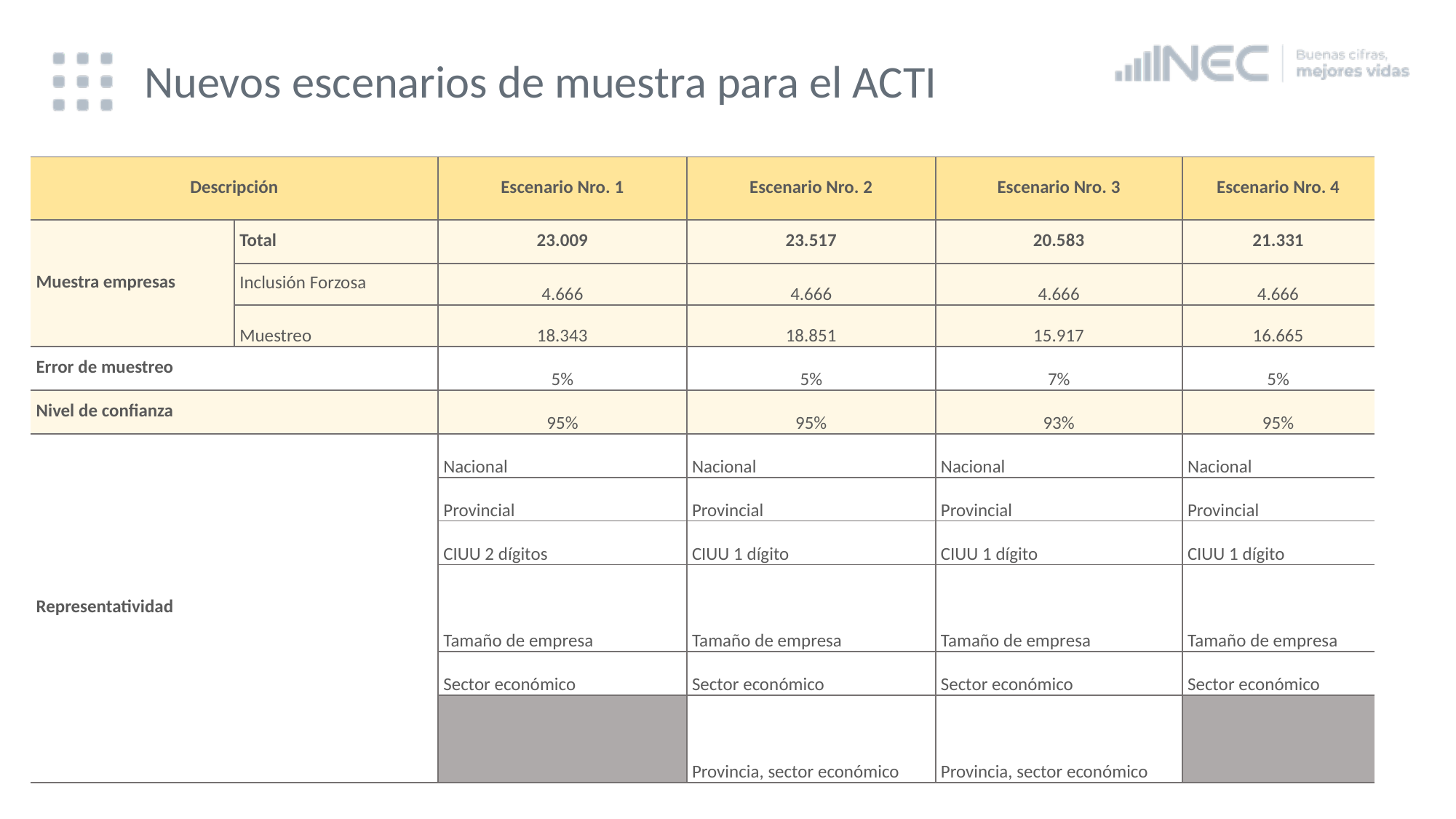

# Nuevos escenarios de muestra para el ACTI
| Descripción |  | Escenario Nro. 1 | Escenario Nro. 2 | Escenario Nro. 3 | Escenario Nro. 4 |
| --- | --- | --- | --- | --- | --- |
| Muestra empresas | Total | 23.009 | 23.517 | 20.583 | 21.331 |
|  | Inclusión Forzosa | 4.666 | 4.666 | 4.666 | 4.666 |
|  | Muestreo | 18.343 | 18.851 | 15.917 | 16.665 |
| Error de muestreo |  | 5% | 5% | 7% | 5% |
| Nivel de confianza |  | 95% | 95% | 93% | 95% |
| Representatividad |  | Nacional | Nacional | Nacional | Nacional |
|  |  | Provincial | Provincial | Provincial | Provincial |
|  |  | CIUU 2 dígitos | CIUU 1 dígito | CIUU 1 dígito | CIUU 1 dígito |
|  |  | Tamaño de empresa | Tamaño de empresa | Tamaño de empresa | Tamaño de empresa |
|  |  | Sector económico | Sector económico | Sector económico | Sector económico |
|  |  |  | Provincia, sector económico | Provincia, sector económico |  |